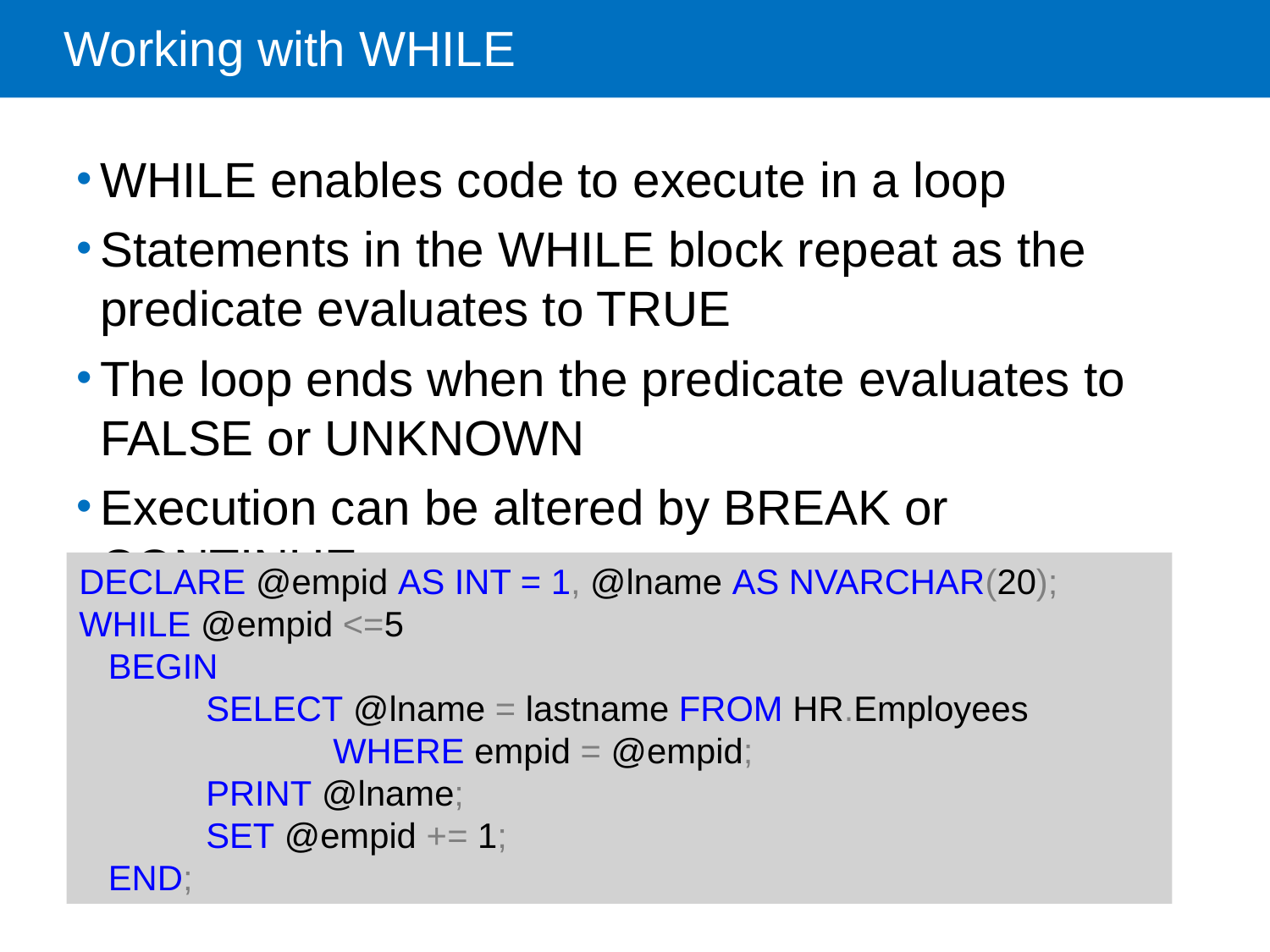

# Working with WHILE
WHILE enables code to execute in a loop
Statements in the WHILE block repeat as the predicate evaluates to TRUE
The loop ends when the predicate evaluates to FALSE or UNKNOWN
Execution can be altered by BREAK or CONTINUE

DECLARE @empid AS INT = 1, @lname AS NVARCHAR(20);
WHILE @empid <=5
   BEGIN
	SELECT @lname = lastname FROM HR.Employees
		WHERE empid = @empid;
	PRINT @lname;
	SET @empid += 1;
   END;